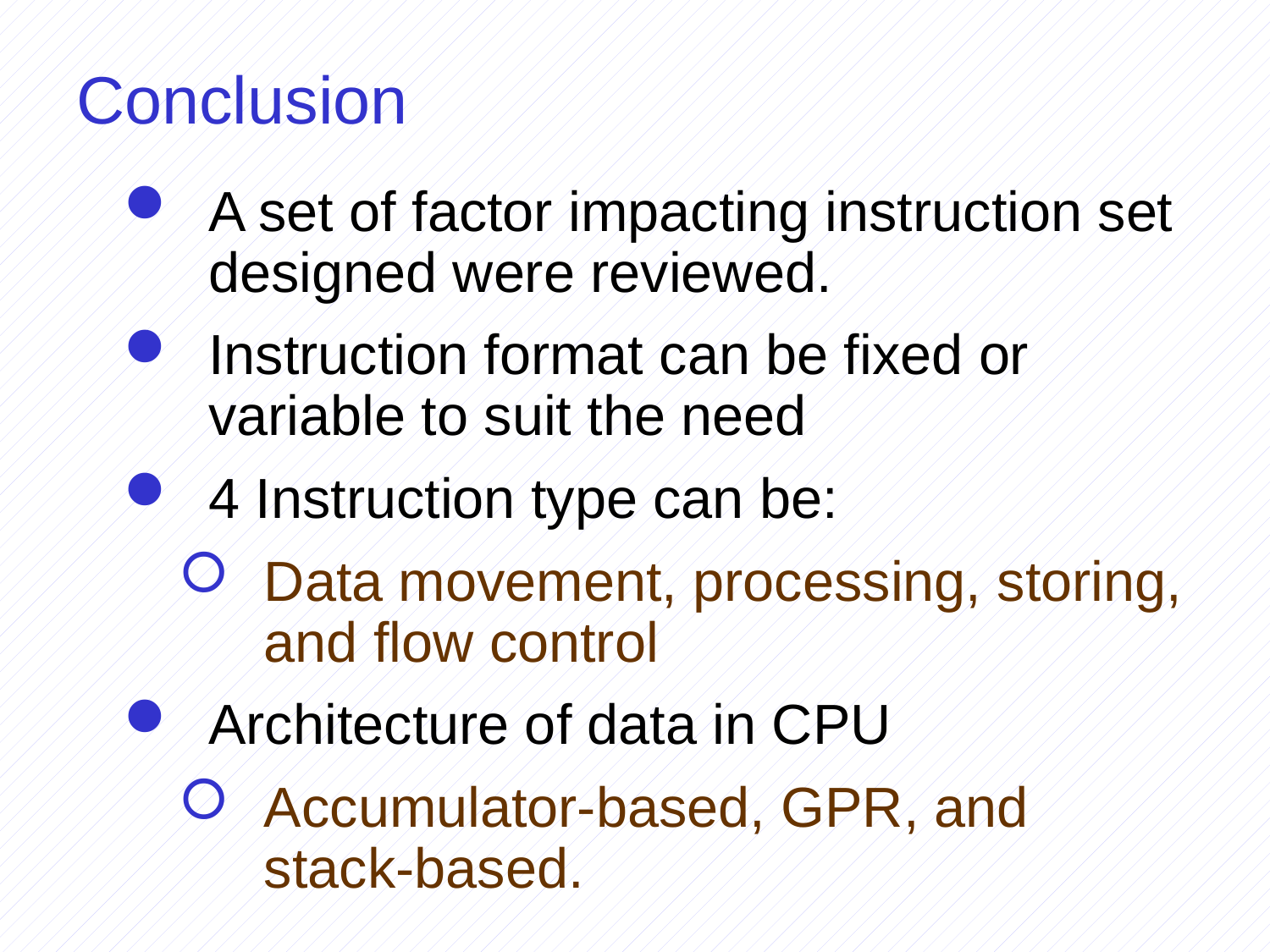

# Conclusion
A set of factor impacting instruction set designed were reviewed.
Instruction format can be fixed or variable to suit the need
4 Instruction type can be:
Data movement, processing, storing, and flow control
Architecture of data in CPU
Accumulator-based, GPR, and stack-based.